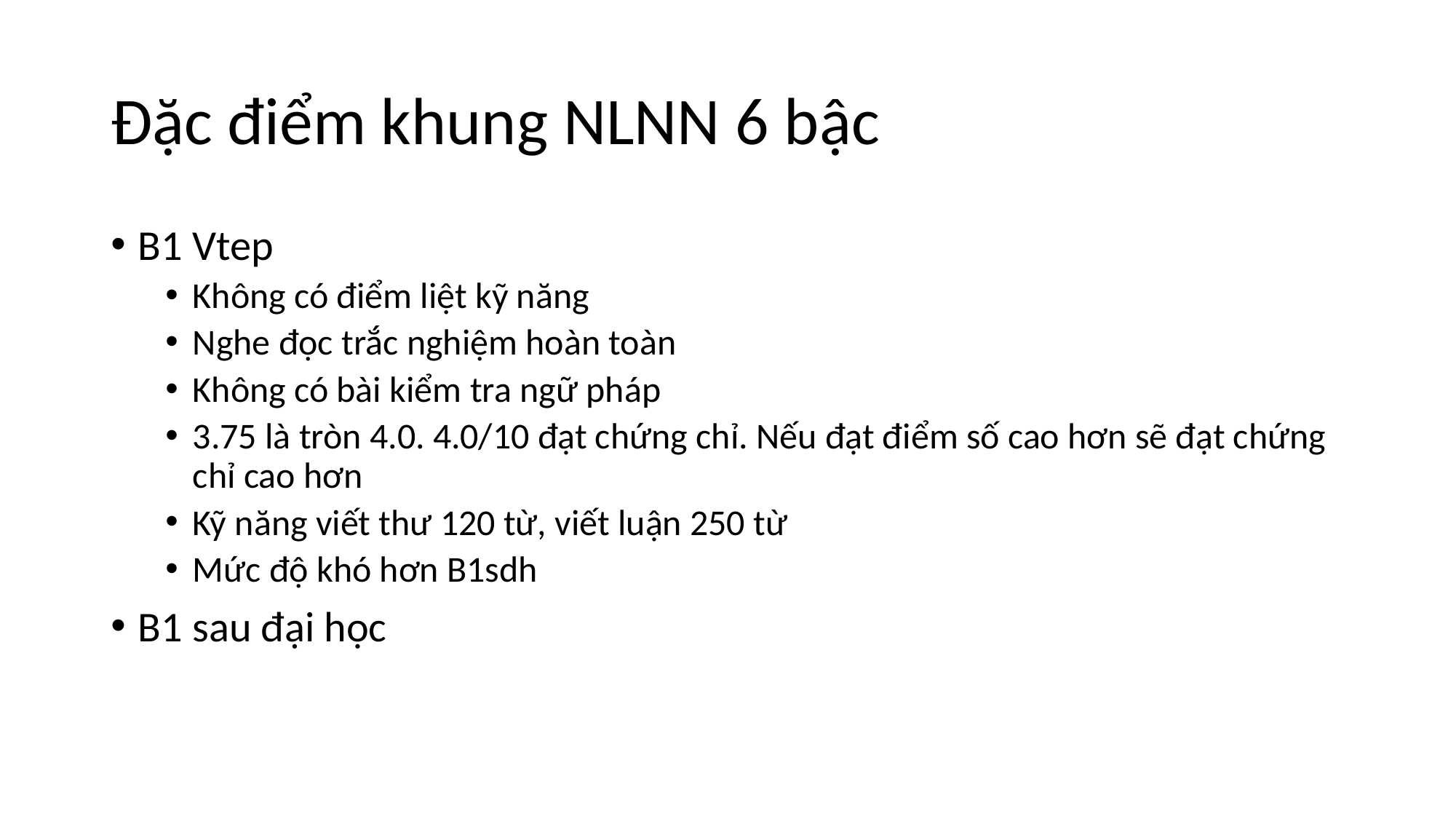

# Đặc điểm khung NLNN 6 bậc
B1 Vtep
Không có điểm liệt kỹ năng
Nghe đọc trắc nghiệm hoàn toàn
Không có bài kiểm tra ngữ pháp
3.75 là tròn 4.0. 4.0/10 đạt chứng chỉ. Nếu đạt điểm số cao hơn sẽ đạt chứng chỉ cao hơn
Kỹ năng viết thư 120 từ, viết luận 250 từ
Mức độ khó hơn B1sdh
B1 sau đại học